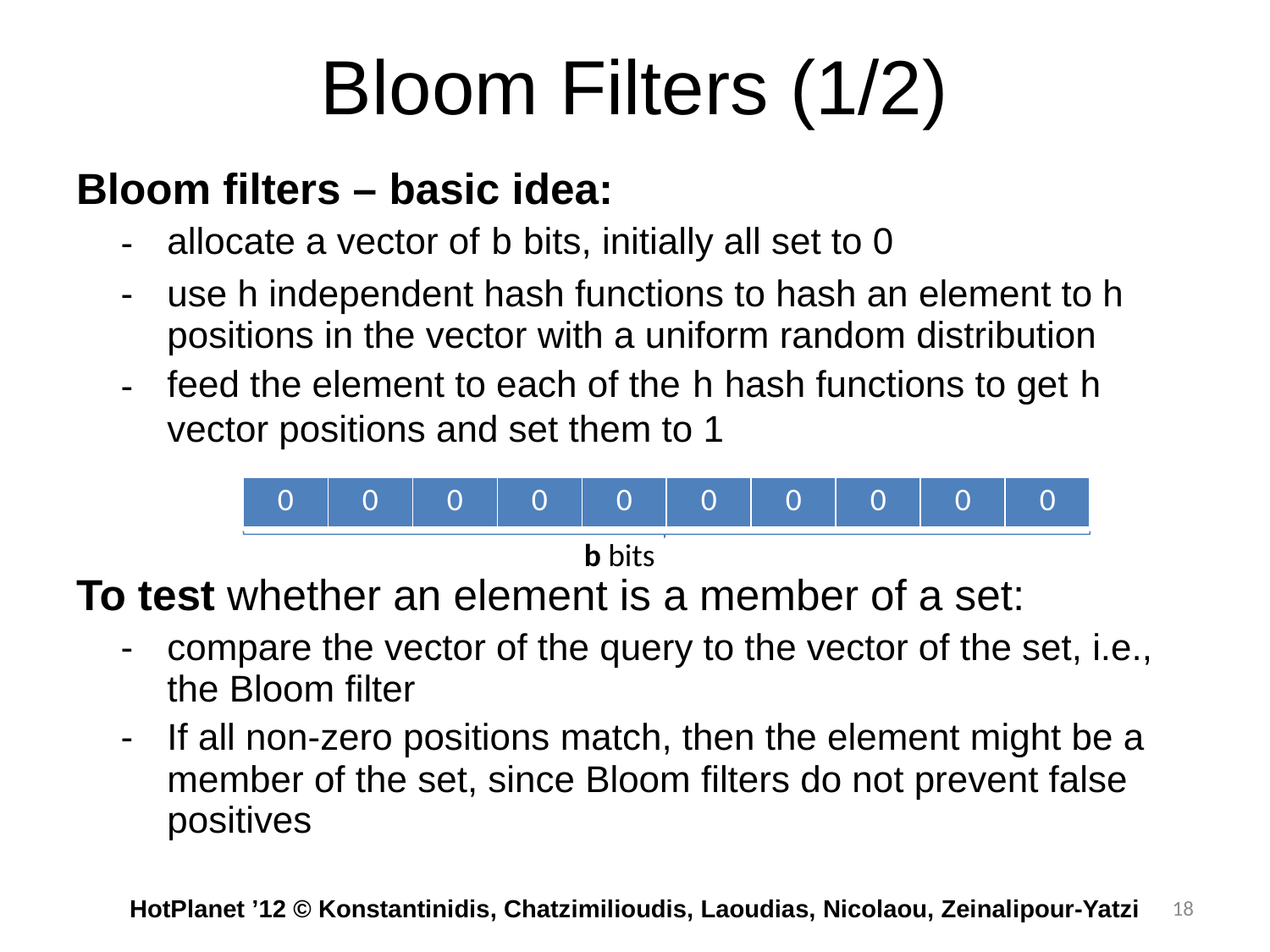

# Bloom Filters (1/2)

Bloom filters – basic idea:
allocate a vector of b bits, initially all set to 0
use h independent hash functions to hash an element to h positions in the vector with a uniform random distribution
feed the element to each of the h hash functions to get h vector positions and set them to 1

To test whether an element is a member of a set:
compare the vector of the query to the vector of the set, i.e., the Bloom filter
If all non-zero positions match, then the element might be a member of the set, since Bloom filters do not prevent false positives
| 1 | 0 | 0 | 1 | 0 | 0 | 1 | 0 | 0 | 0 |
| --- | --- | --- | --- | --- | --- | --- | --- | --- | --- |
| 0 | 0 | 0 | 0 | 0 | 0 | 0 | 0 | 0 | 0 |
| --- | --- | --- | --- | --- | --- | --- | --- | --- | --- |
b bits
 HotPlanet ’12 © Konstantinidis, Chatzimilioudis, Laoudias, Nicolaou, Zeinalipour-Yatzi
18